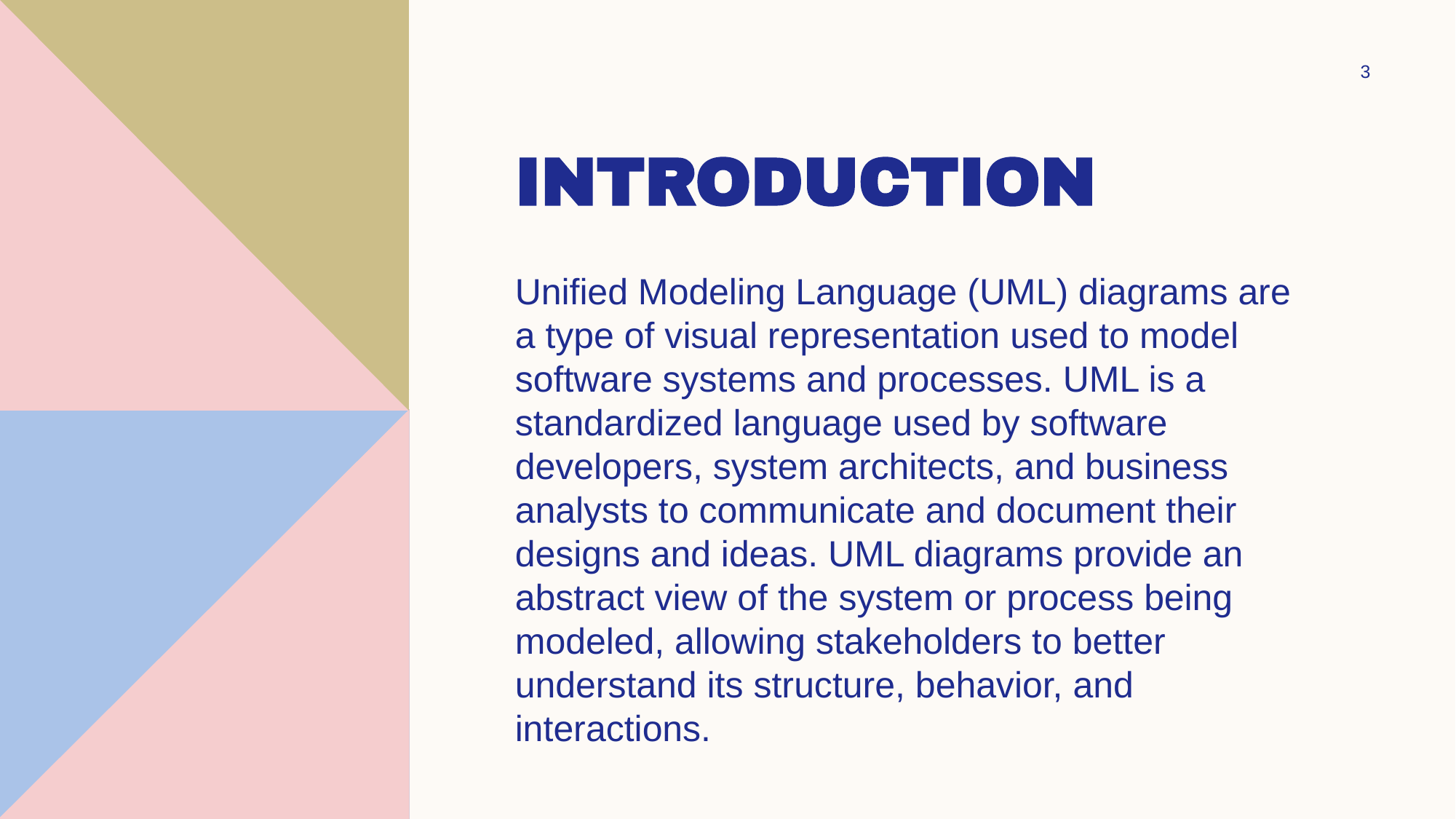

3
# Introduction
Unified Modeling Language (UML) diagrams are a type of visual representation used to model software systems and processes. UML is a standardized language used by software developers, system architects, and business analysts to communicate and document their designs and ideas. UML diagrams provide an abstract view of the system or process being modeled, allowing stakeholders to better understand its structure, behavior, and interactions.